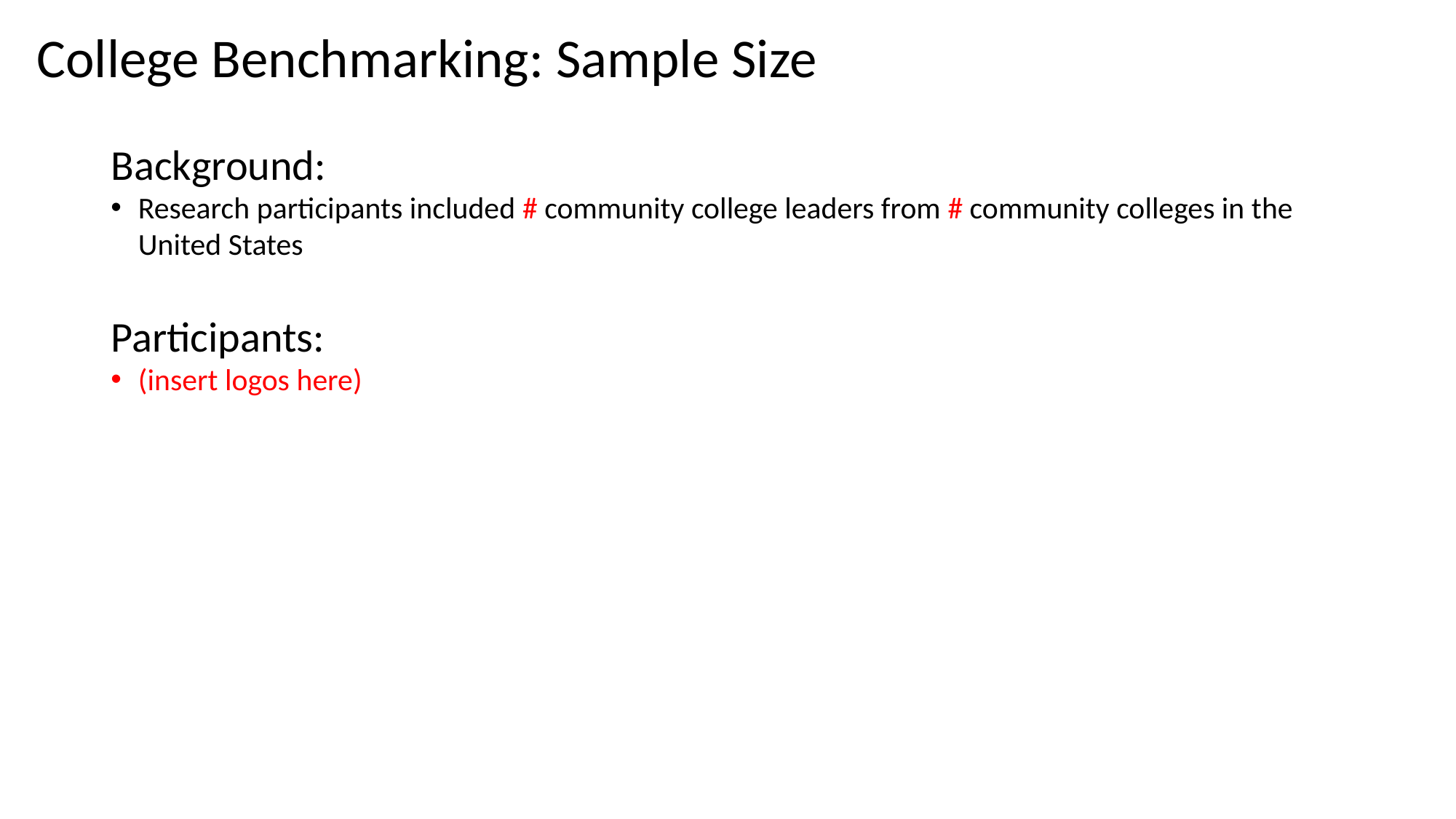

# College Benchmarking: Sample Size
Background:
Research participants included # community college leaders from # community colleges in the United States
Participants:
(insert logos here)